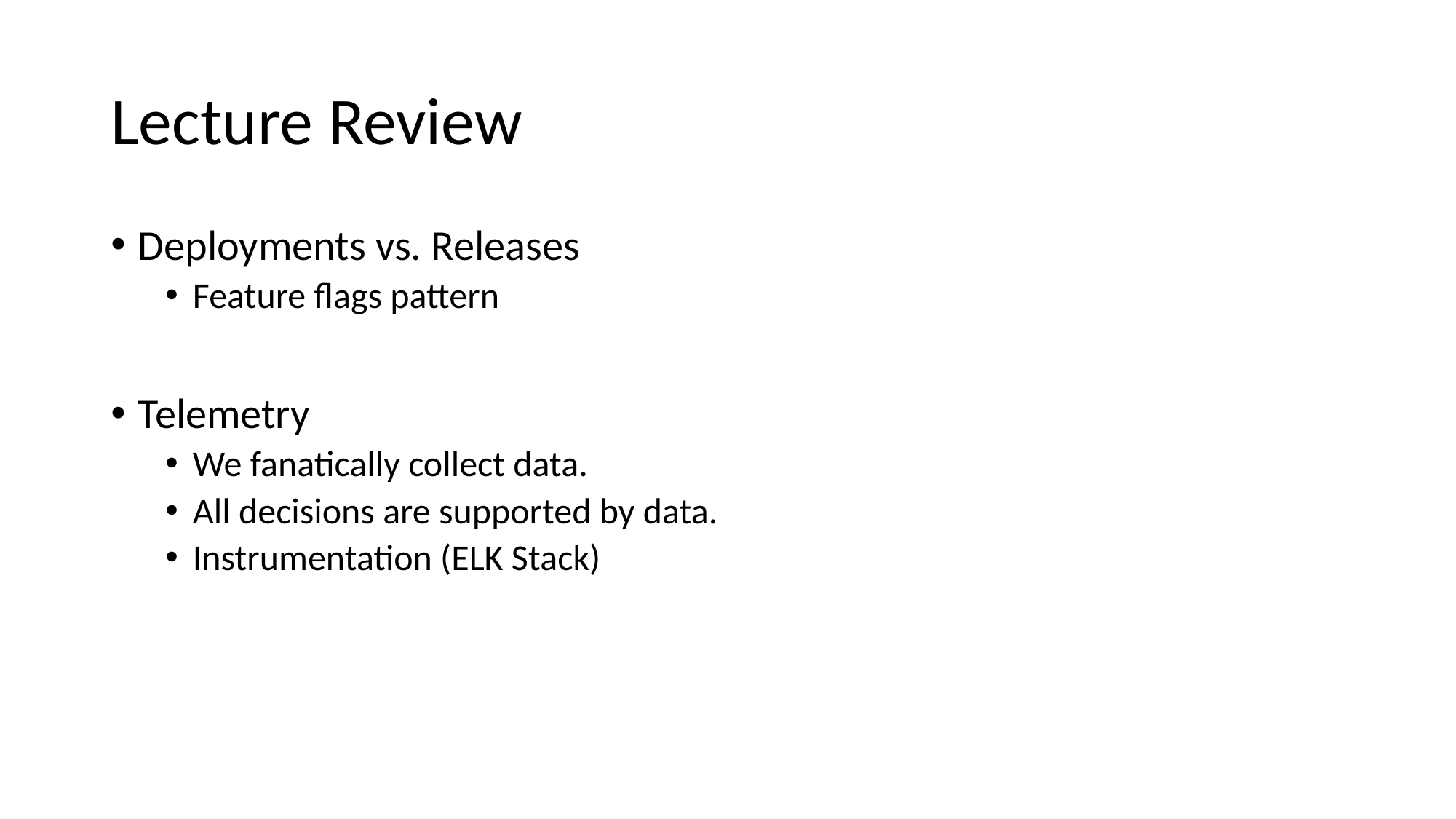

# Lecture Review
Deployments vs. Releases
Feature flags pattern

Telemetry
We fanatically collect data.
All decisions are supported by data.
Instrumentation (ELK Stack)